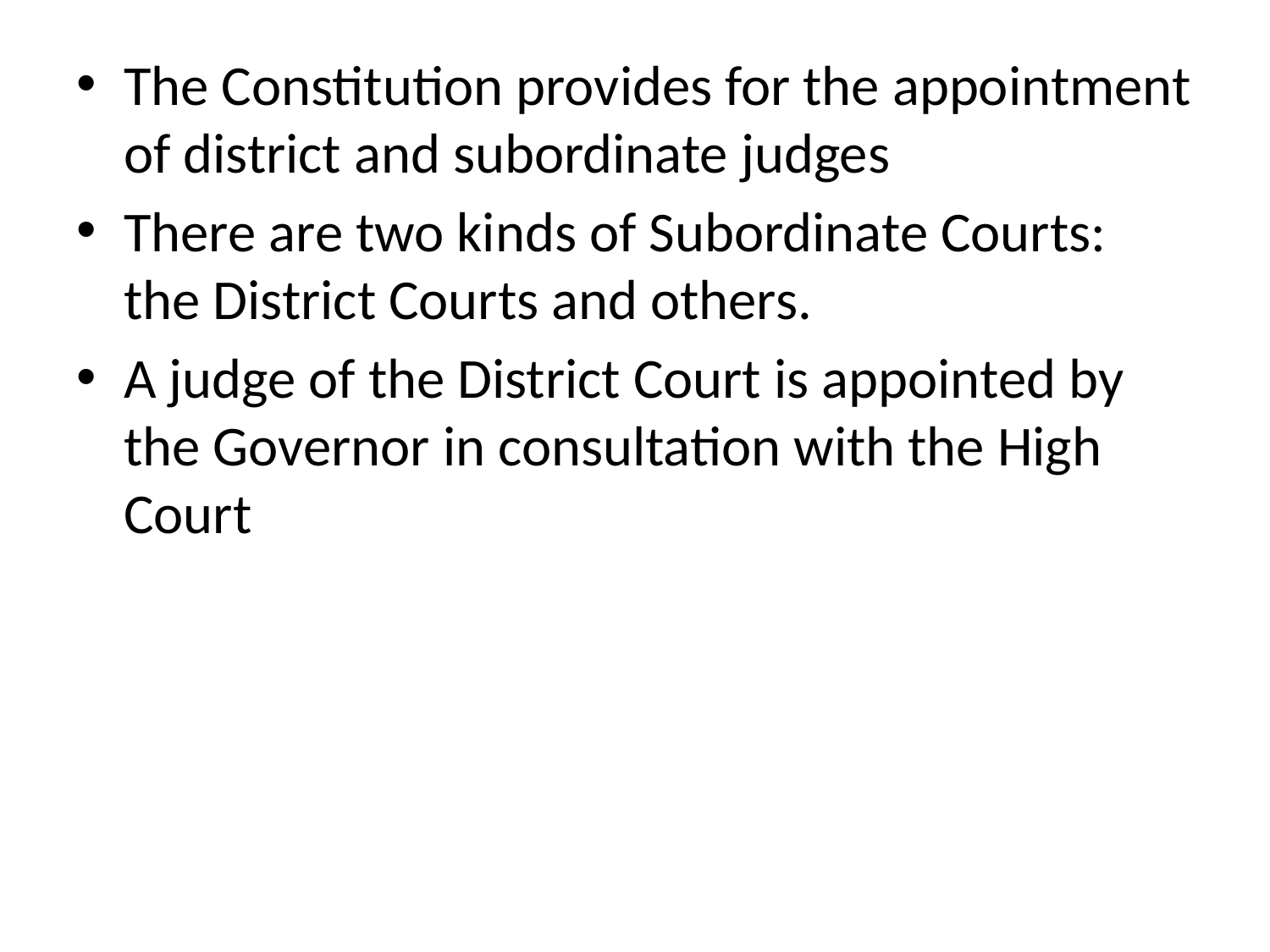

The Constitution provides for the appointment of district and subordinate judges
There are two kinds of Subordinate Courts: the District Courts and others.
A judge of the District Court is appointed by the Governor in consultation with the High Court